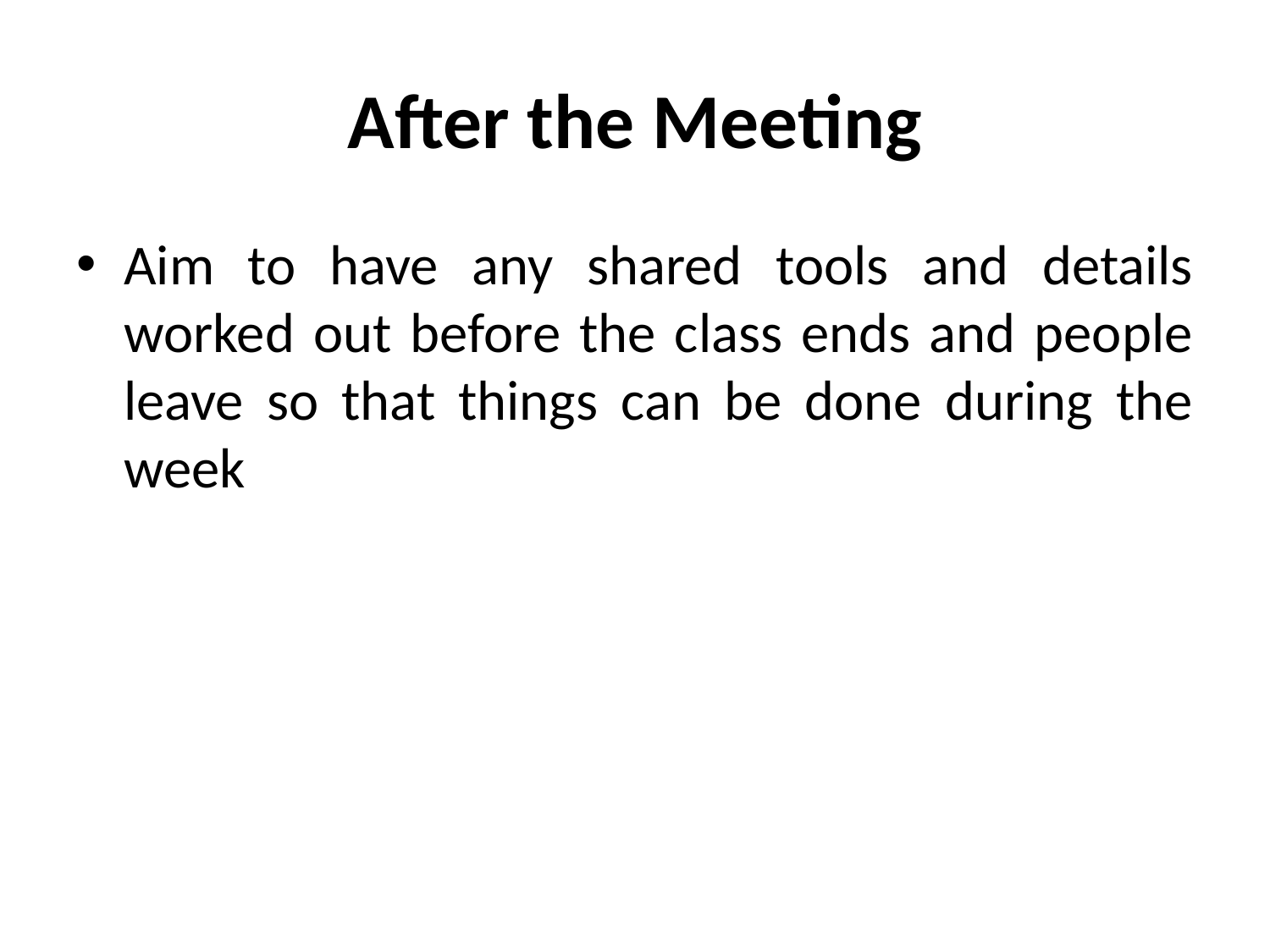

# After the Meeting
Aim to have any shared tools and details worked out before the class ends and people leave so that things can be done during the week